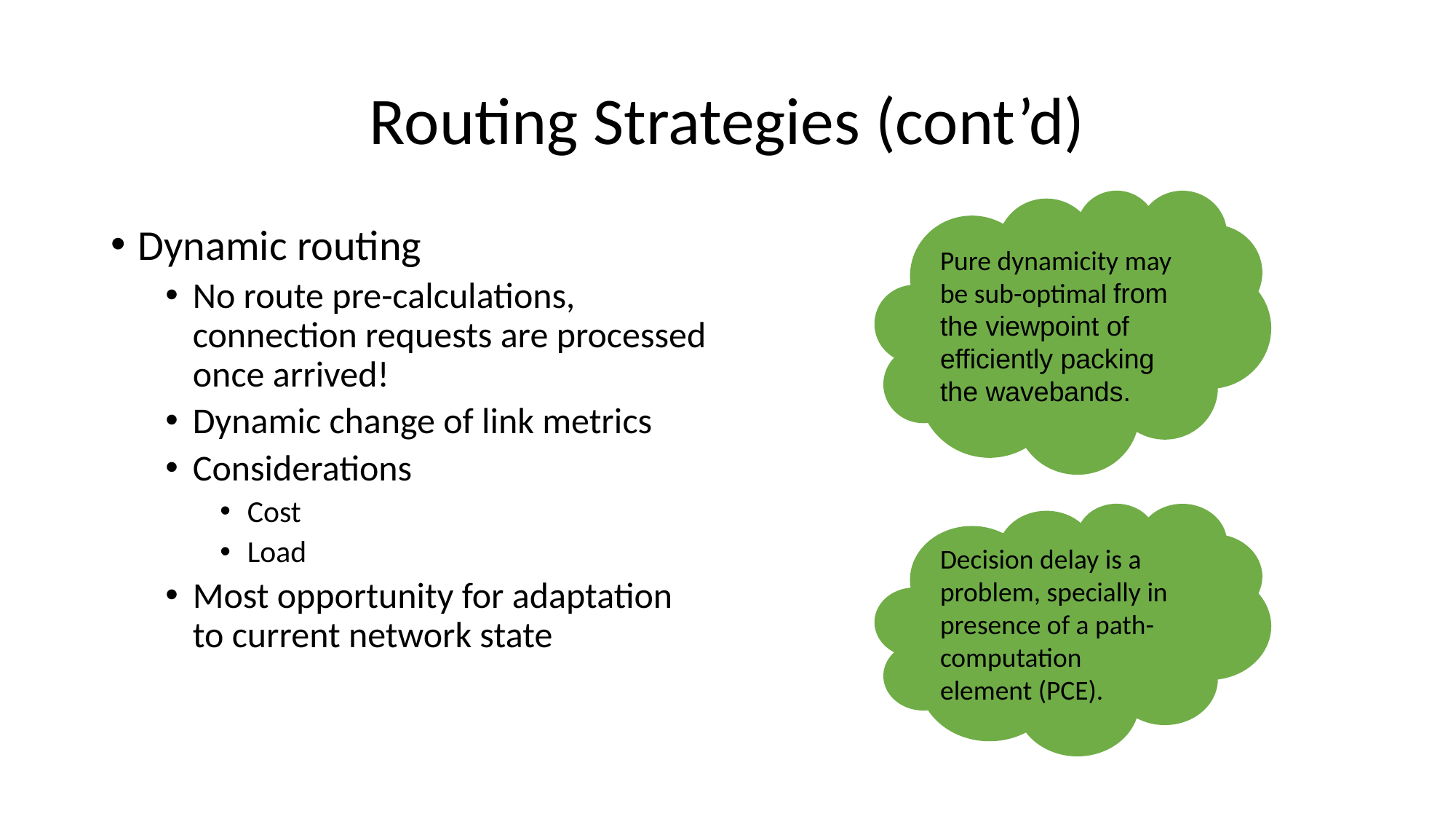

# Routing Strategies (cont’d)
Pure dynamicity may be sub-optimal from the viewpoint of efficiently packing the wavebands.
Dynamic routing
No route pre-calculations, connection requests are processed once arrived!
Dynamic change of link metrics
Considerations
Cost
Load
Most opportunity for adaptation to current network state
Decision delay is a problem, specially in presence of a path-computation element (PCE).